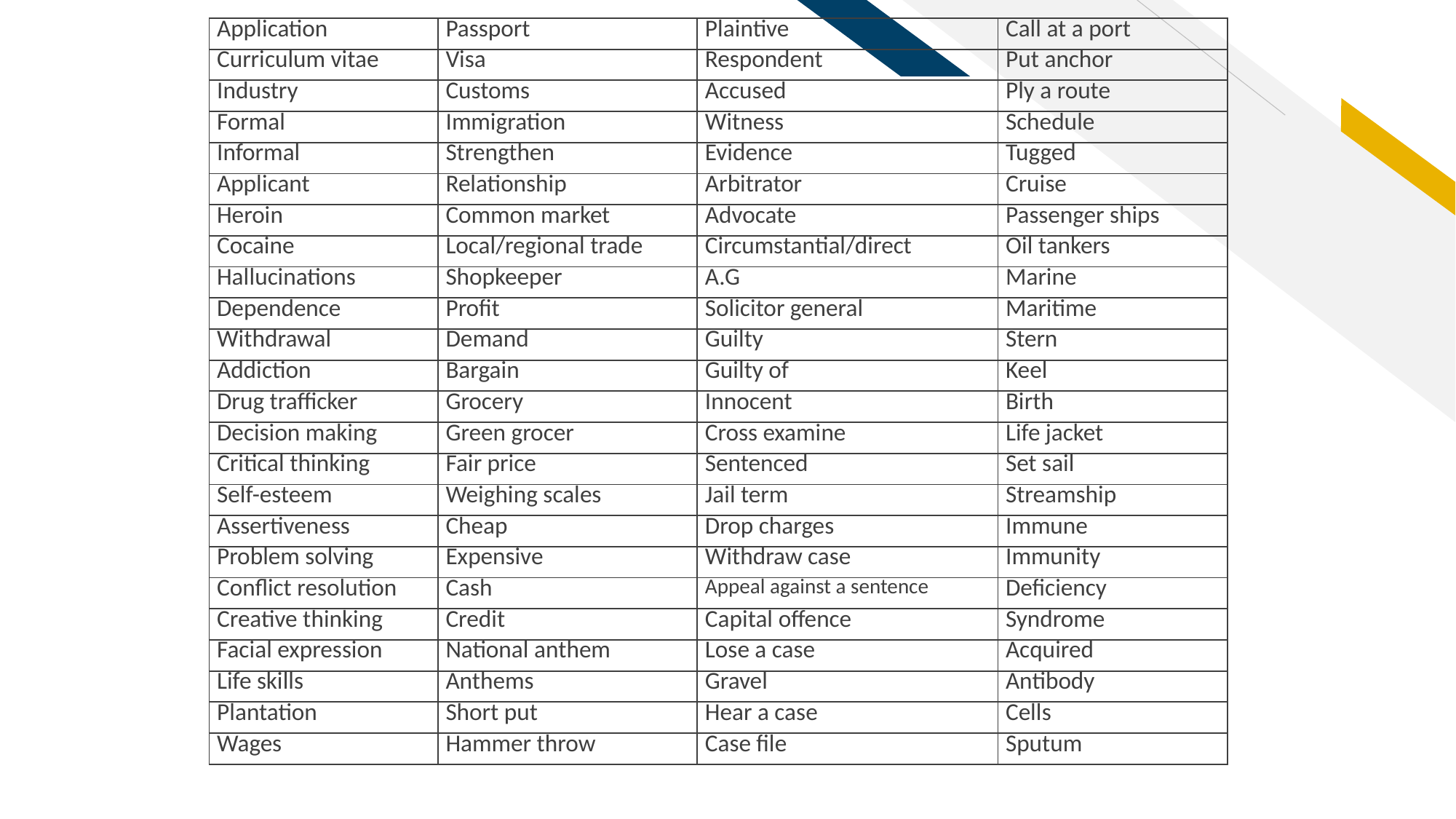

| Application | Passport | Plaintive | Call at a port |
| --- | --- | --- | --- |
| Curriculum vitae | Visa | Respondent | Put anchor |
| Industry | Customs | Accused | Ply a route |
| Formal | Immigration | Witness | Schedule |
| Informal | Strengthen | Evidence | Tugged |
| Applicant | Relationship | Arbitrator | Cruise |
| Heroin | Common market | Advocate | Passenger ships |
| Cocaine | Local/regional trade | Circumstantial/direct | Oil tankers |
| Hallucinations | Shopkeeper | A.G | Marine |
| Dependence | Profit | Solicitor general | Maritime |
| Withdrawal | Demand | Guilty | Stern |
| Addiction | Bargain | Guilty of | Keel |
| Drug trafficker | Grocery | Innocent | Birth |
| Decision making | Green grocer | Cross examine | Life jacket |
| Critical thinking | Fair price | Sentenced | Set sail |
| Self-esteem | Weighing scales | Jail term | Streamship |
| Assertiveness | Cheap | Drop charges | Immune |
| Problem solving | Expensive | Withdraw case | Immunity |
| Conflict resolution | Cash | Appeal against a sentence | Deficiency |
| Creative thinking | Credit | Capital offence | Syndrome |
| Facial expression | National anthem | Lose a case | Acquired |
| Life skills | Anthems | Gravel | Antibody |
| Plantation | Short put | Hear a case | Cells |
| Wages | Hammer throw | Case file | Sputum |